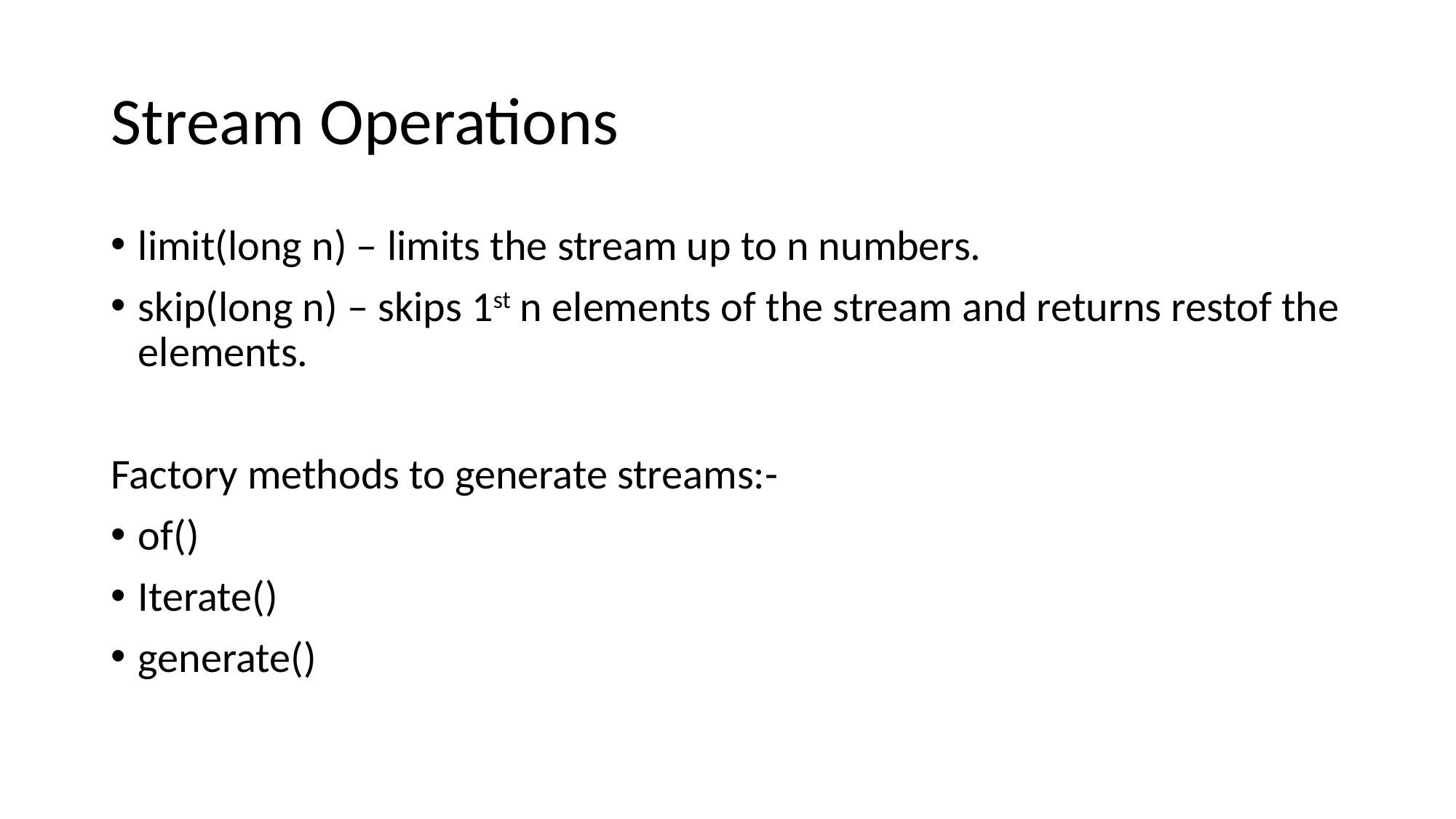

# Stream Operations
limit(long n) – limits the stream up to n numbers.
skip(long n) – skips 1st n elements of the stream and returns restof the elements.

Factory methods to generate streams:-
of()
Iterate()
generate()